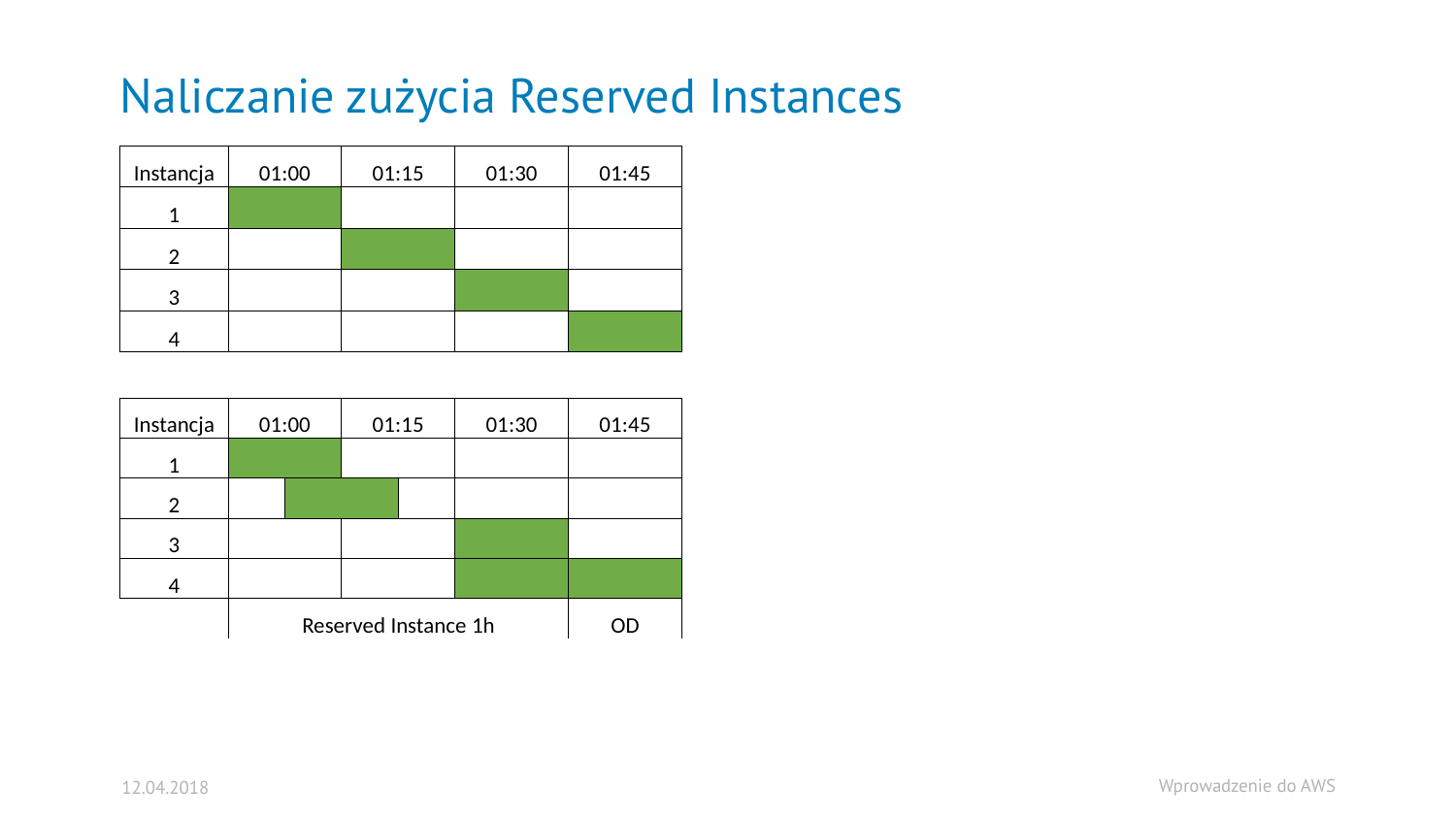

# Naliczanie zużycia Reserved Instances
| Instancja | 01:00 | 01:15 | 01:30 | 01:45 |
| --- | --- | --- | --- | --- |
| 1 |  |  |  |  |
| 2 |  |  |  |  |
| 3 |  |  |  |  |
| 4 |  |  |  |  |
| Instancja | 01:00 |  | 01:15 |  | 01:30 | 01:45 |
| --- | --- | --- | --- | --- | --- | --- |
| 1 |  |  |  |  |  |  |
| 2 |  |  |  |  |  |  |
| 3 |  |  |  |  |  |  |
| 4 |  |  |  |  |  |  |
|  | Reserved Instance 1h |  |  |  |  | OD |
Wprowadzenie do AWS
12.04.2018